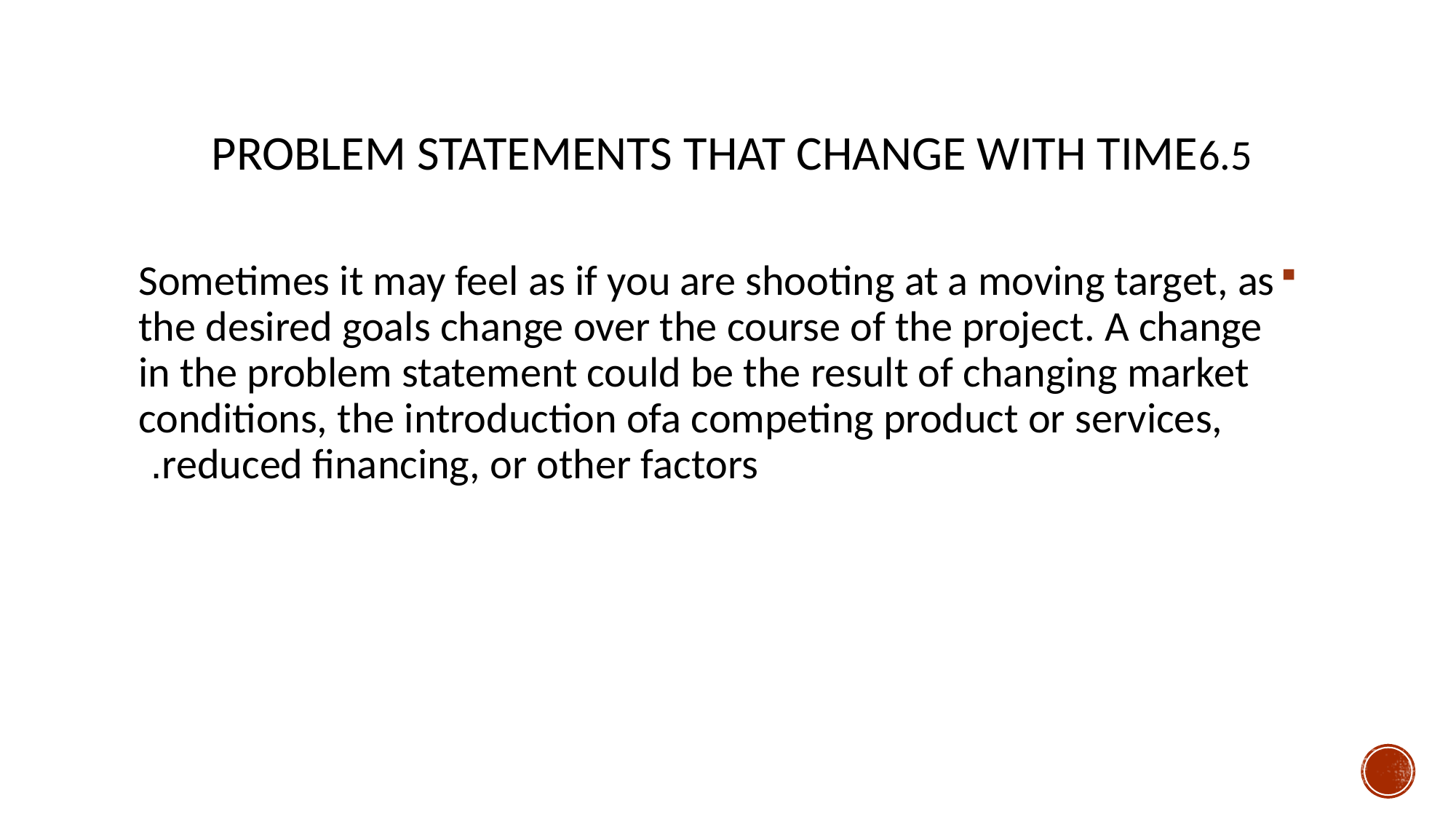

# PROBLEM STATEMENTS THAT CHANGE WITH TIME6.5
Sometimes it may feel as if you are shooting at a moving target, as the desired goals change over the course of the project. A change in the problem statement could be the result of changing market conditions, the introduction ofa competing product or services, reduced financing, or other factors.